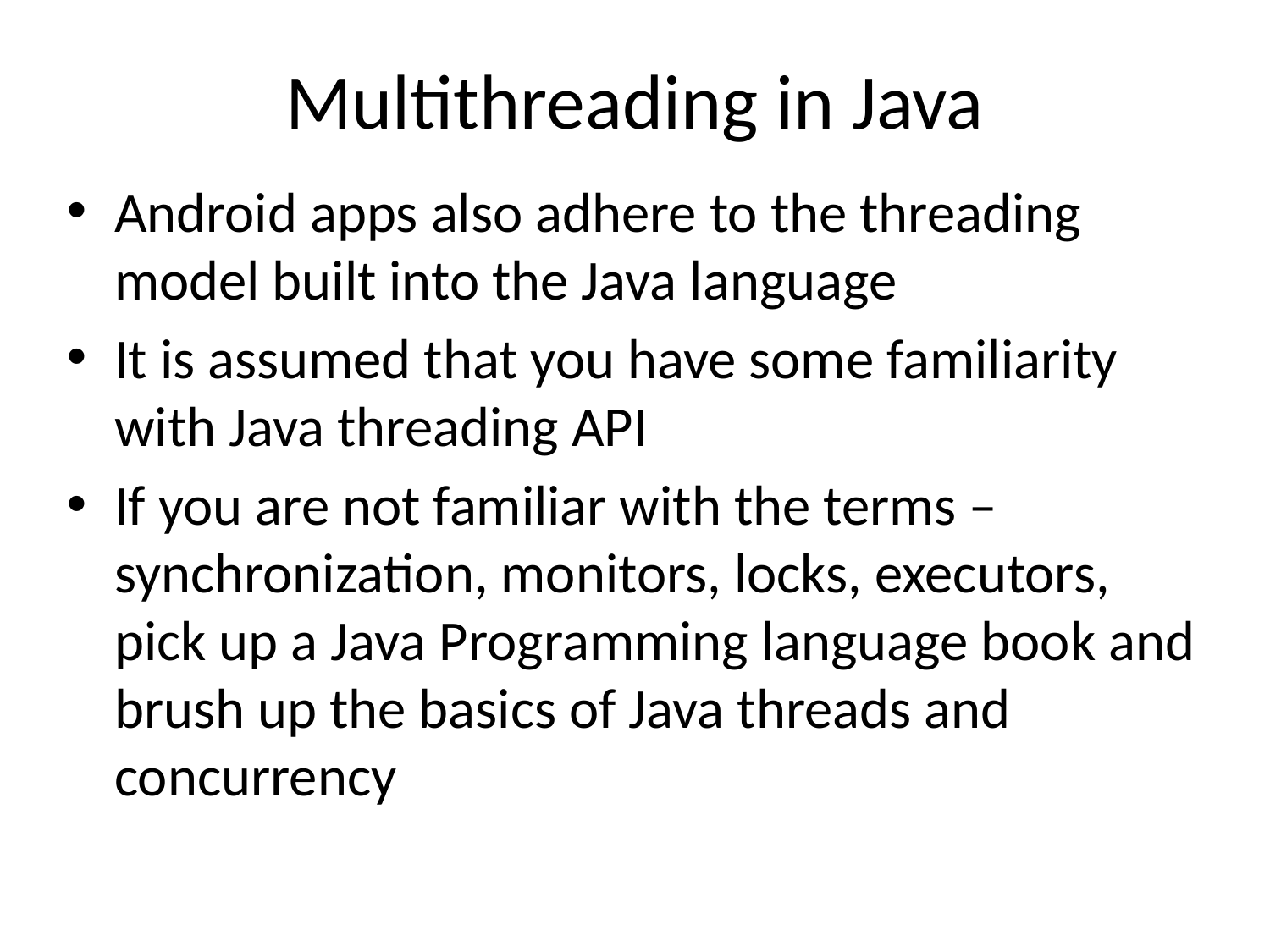

# Multithreading in Java
Android apps also adhere to the threading model built into the Java language
It is assumed that you have some familiarity with Java threading API
If you are not familiar with the terms – synchronization, monitors, locks, executors, pick up a Java Programming language book and brush up the basics of Java threads and concurrency